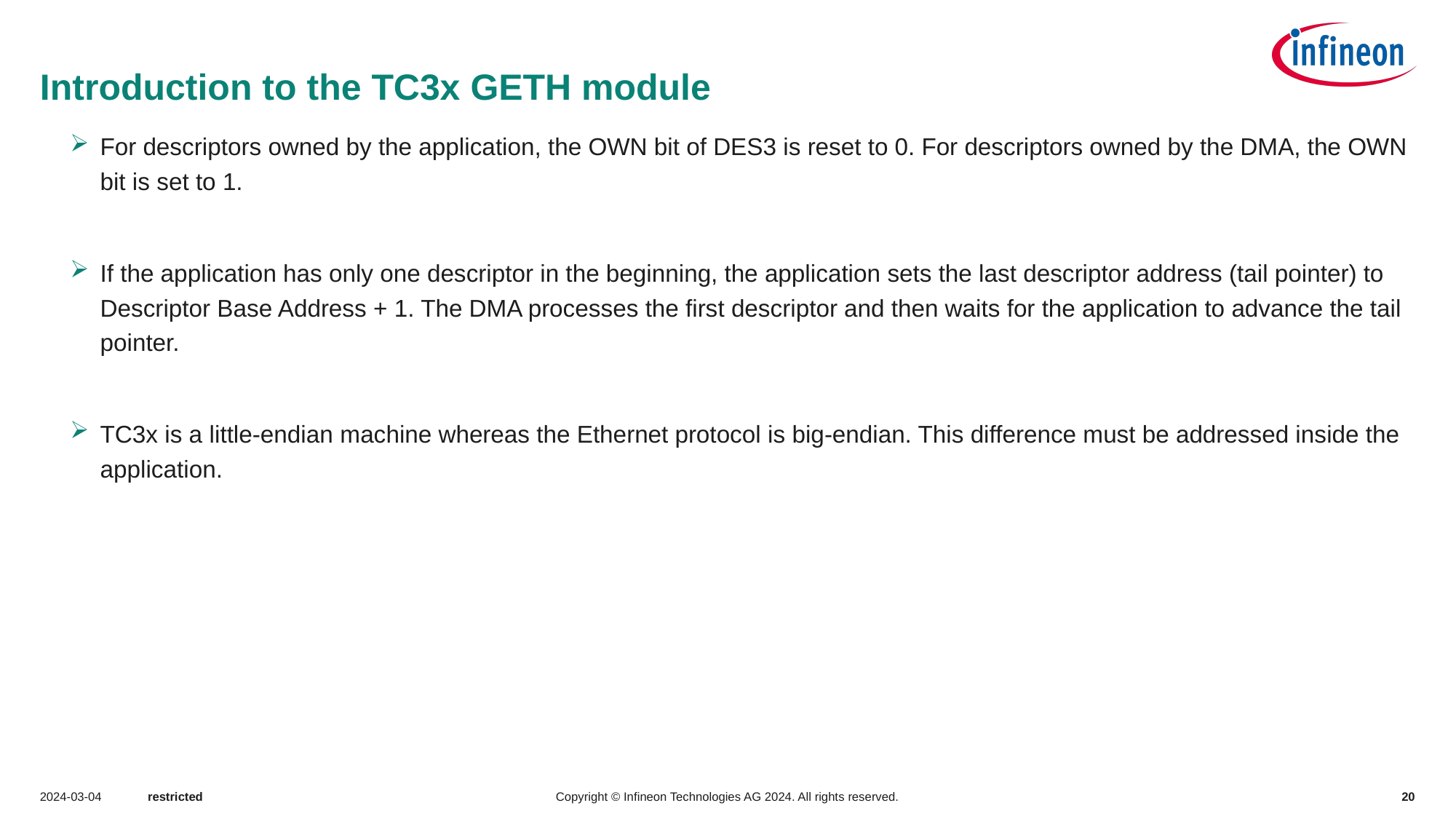

# Introduction to the TC3x GETH module
For descriptors owned by the application, the OWN bit of DES3 is reset to 0. For descriptors owned by the DMA, the OWN bit is set to 1.

If the application has only one descriptor in the beginning, the application sets the last descriptor address (tail pointer) to Descriptor Base Address + 1. The DMA processes the first descriptor and then waits for the application to advance the tail pointer.

TC3x is a little-endian machine whereas the Ethernet protocol is big-endian. This difference must be addressed inside the application.